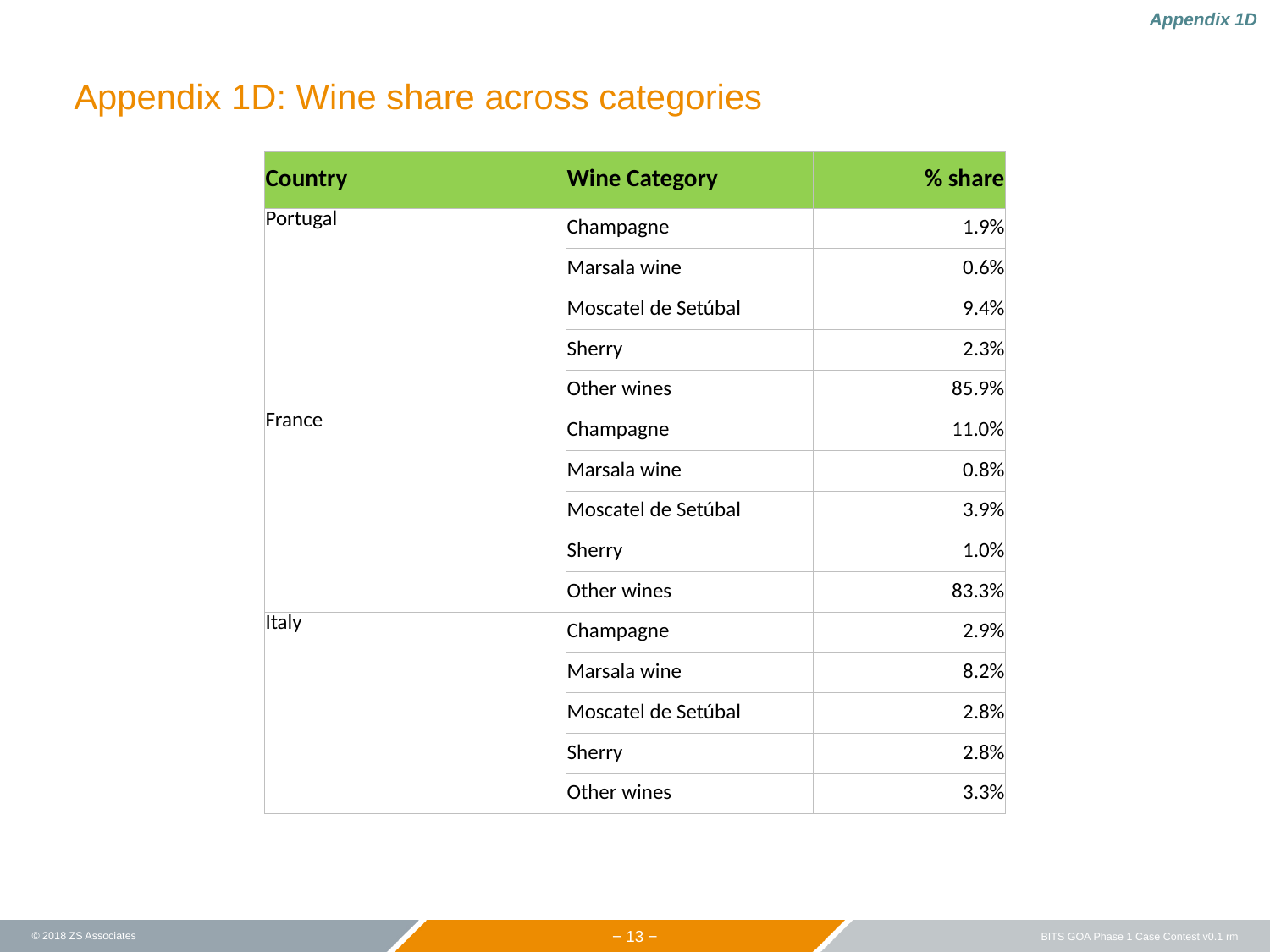

Appendix 1D
Appendix 1D: Wine share across categories
| Country | Wine Category | % share |
| --- | --- | --- |
| Portugal | Champagne | 1.9% |
|  | Marsala wine | 0.6% |
|  | Moscatel de Setúbal | 9.4% |
|  | Sherry | 2.3% |
|  | Other wines | 85.9% |
| France | Champagne | 11.0% |
|  | Marsala wine | 0.8% |
|  | Moscatel de Setúbal | 3.9% |
|  | Sherry | 1.0% |
|  | Other wines | 83.3% |
| Italy | Champagne | 2.9% |
|  | Marsala wine | 8.2% |
|  | Moscatel de Setúbal | 2.8% |
|  | Sherry | 2.8% |
|  | Other wines | 3.3% |